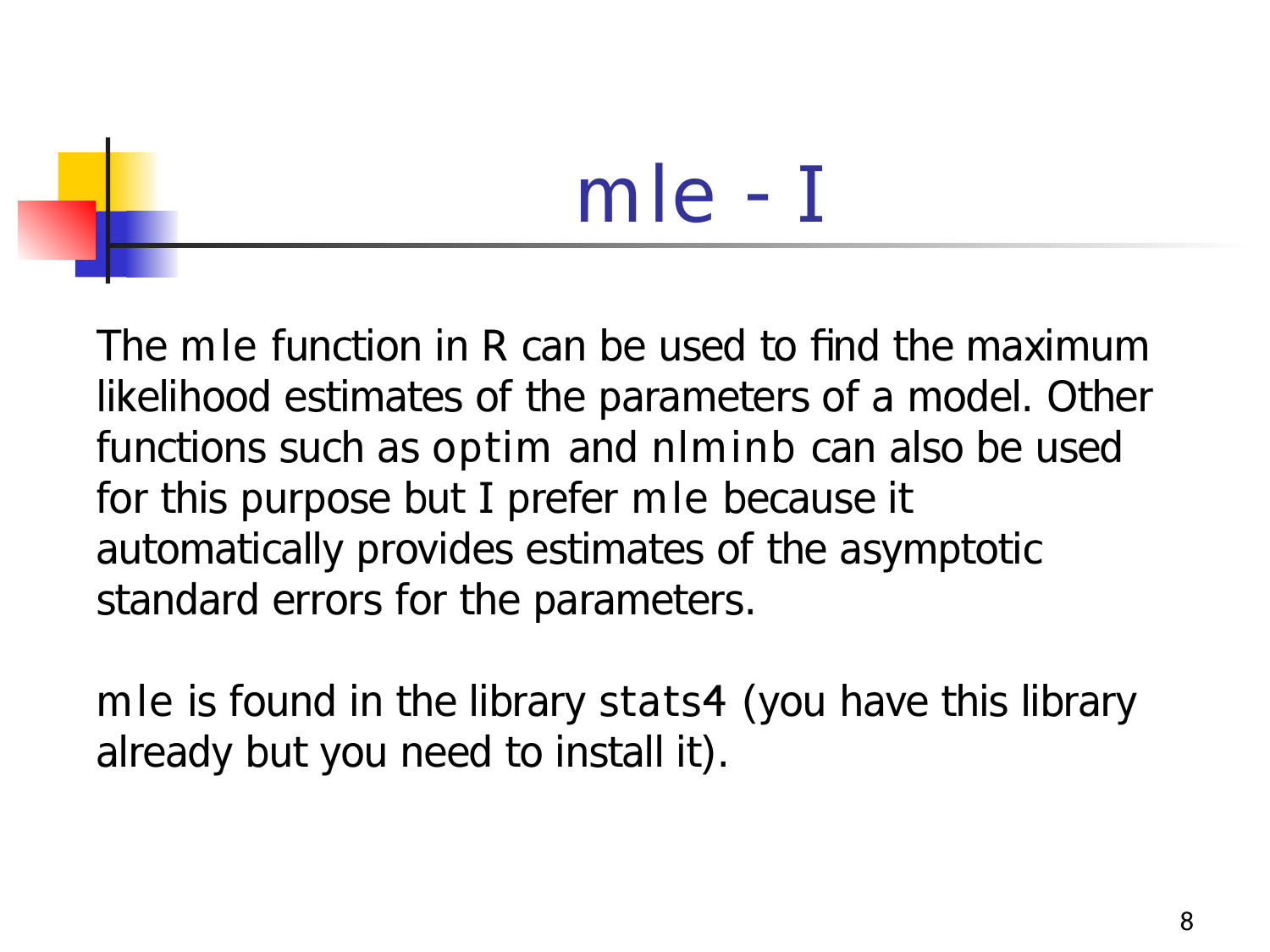

# mle - I
The mle function in R can be used to find the maximum likelihood estimates of the parameters of a model. Other functions such as optim and nlminb can also be used for this purpose but I prefer mle because it automatically provides estimates of the asymptotic standard errors for the parameters.

mle is found in the library stats4 (you have this library already but you need to install it).
8